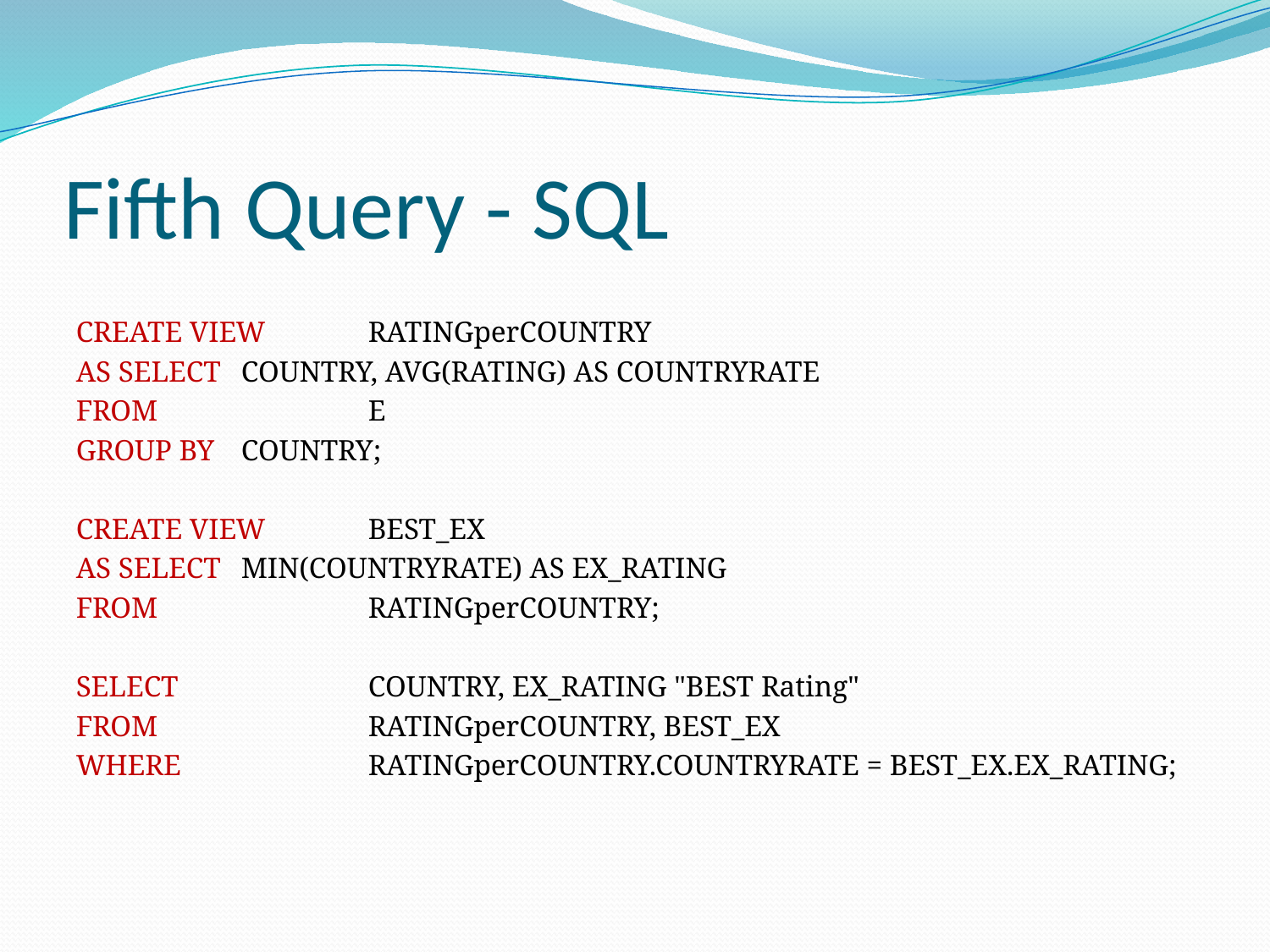

# Fifth Query - SQL

CREATE VIEW 	RATINGperCOUNTRY
AS SELECT 	COUNTRY, AVG(RATING) AS COUNTRYRATE
FROM 		E
GROUP BY 	COUNTRY;

CREATE VIEW 	BEST_EX
AS SELECT 	MIN(COUNTRYRATE) AS EX_RATING
FROM 		RATINGperCOUNTRY;

SELECT 		COUNTRY, EX_RATING "BEST Rating"
FROM 		RATINGperCOUNTRY, BEST_EX
WHERE 		RATINGperCOUNTRY.COUNTRYRATE = BEST_EX.EX_RATING;